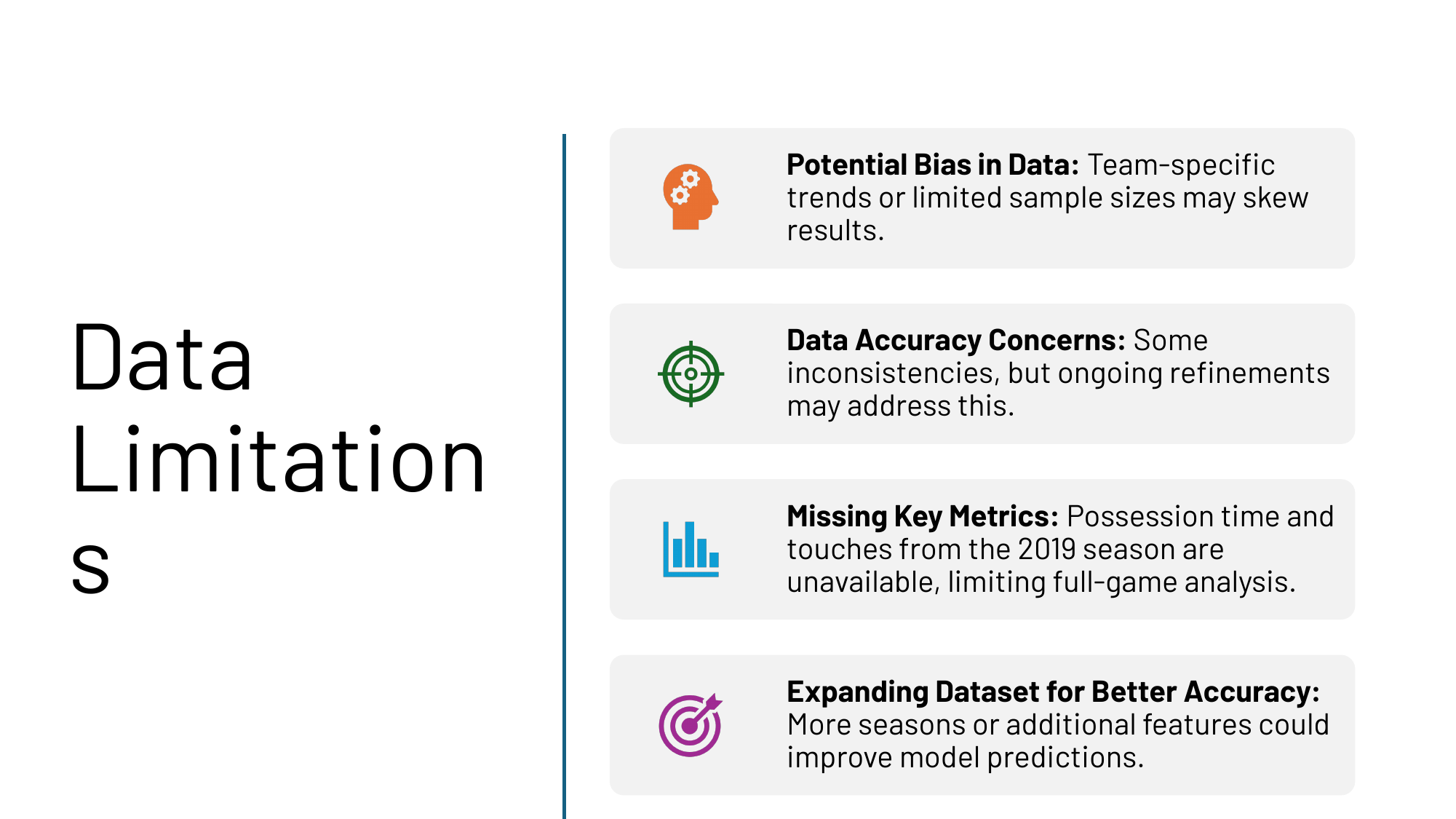

# Data Limitations
Potential Bias in Data: Team-specific trends or limited sample sizes may skew results.
Data Accuracy Concerns: Some inconsistencies, but ongoing refinements may address this.
Missing Key Metrics: Possession time and touches from the 2019 season are unavailable, limiting full-game analysis.
Expanding Dataset for Better Accuracy: More seasons or additional features could improve model predictions.